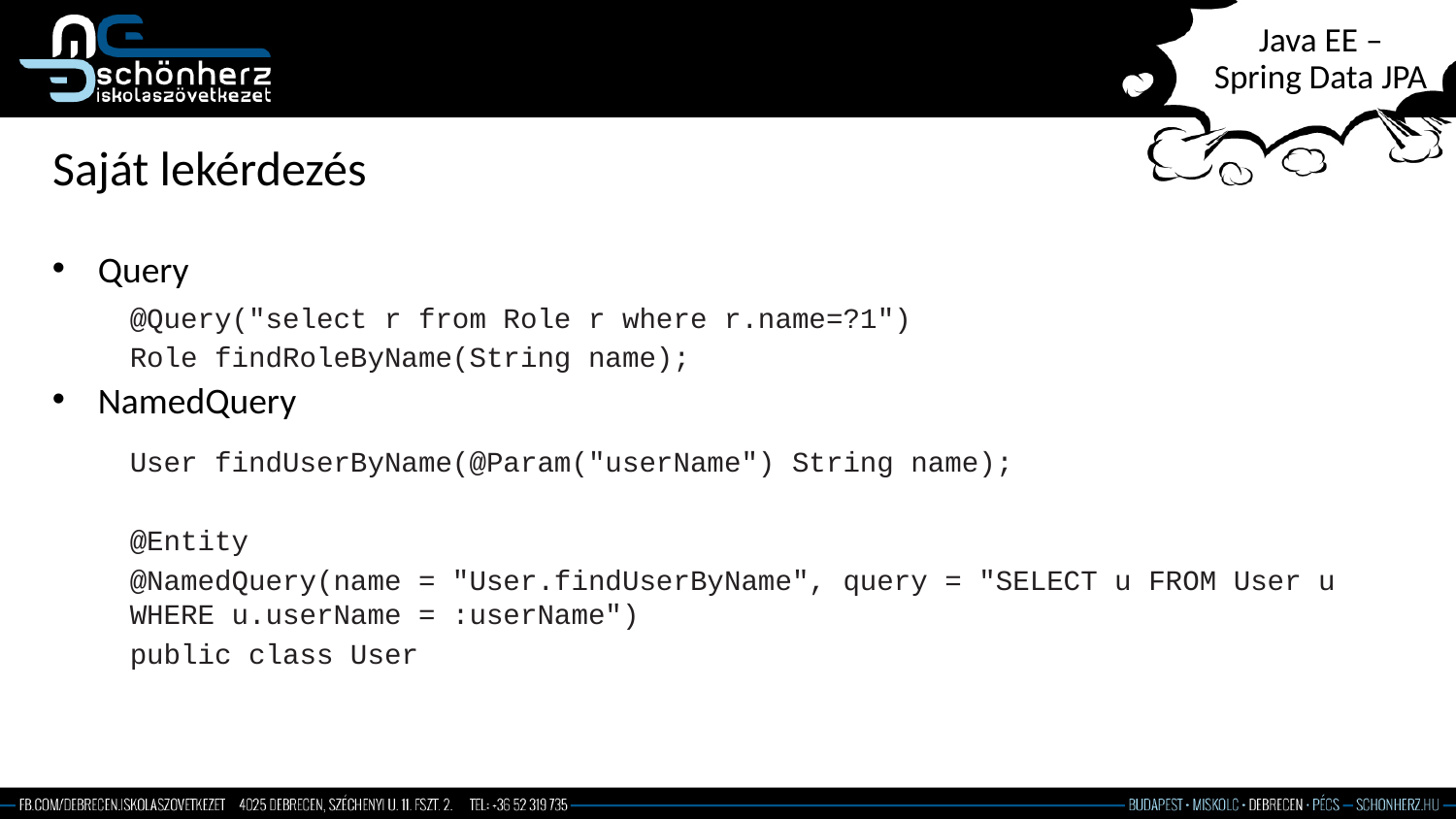

# Java EE – Spring Data JPA
Saját lekérdezés
Query

NamedQuery

@Query("select r from Role r where r.name=?1")
Role findRoleByName(String name);
User findUserByName(@Param("userName") String name);

@Entity
@NamedQuery(name = "User.findUserByName", query = "SELECT u FROM User u  WHERE u.userName = :userName")
public class User